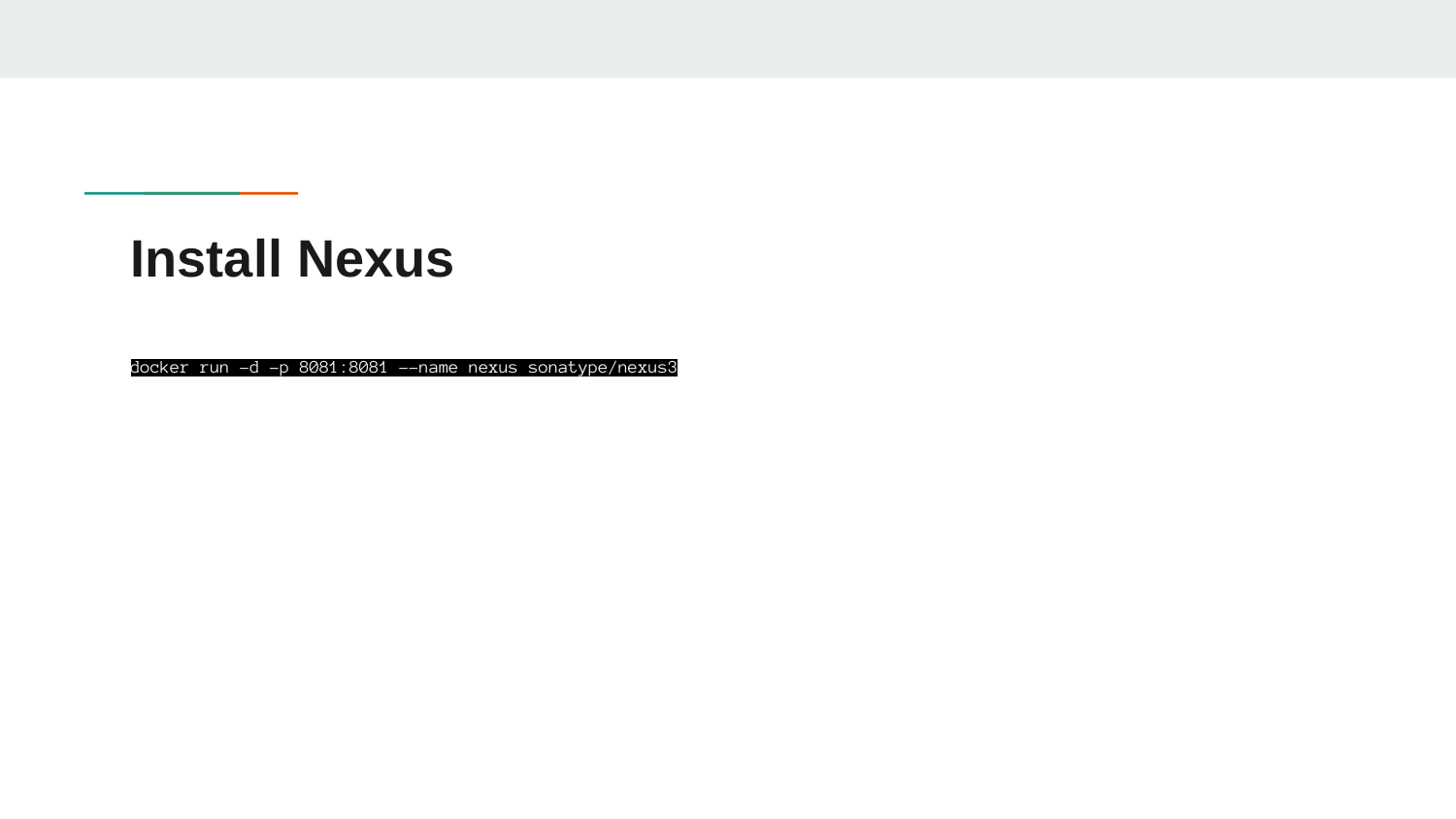

# Install Nexus
docker run -d -p 8081:8081 --name nexus sonatype/nexus3